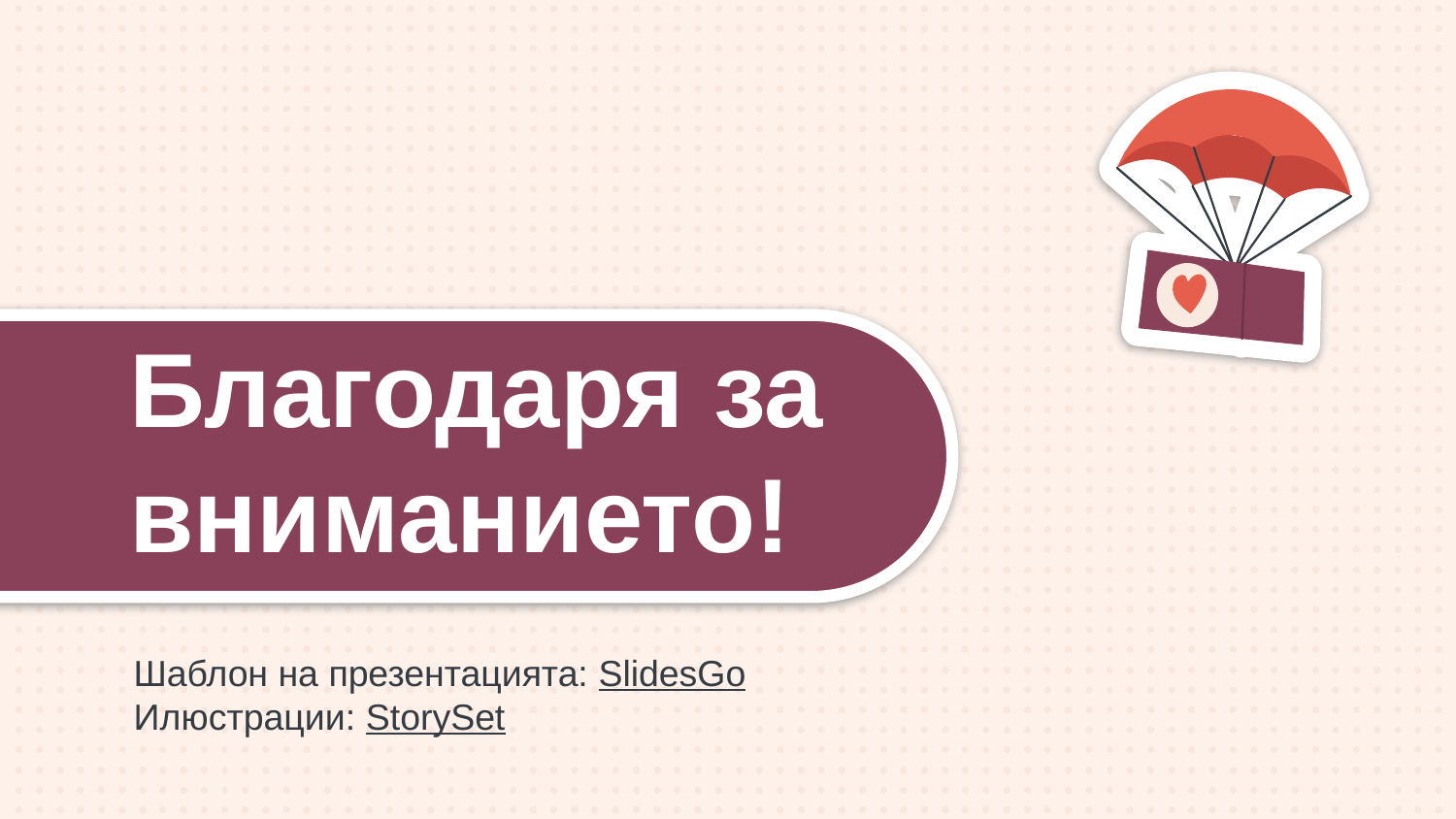

# Благодаря за вниманието!
Шаблон на презентацията: SlidesGo
Илюстрации: StorySet